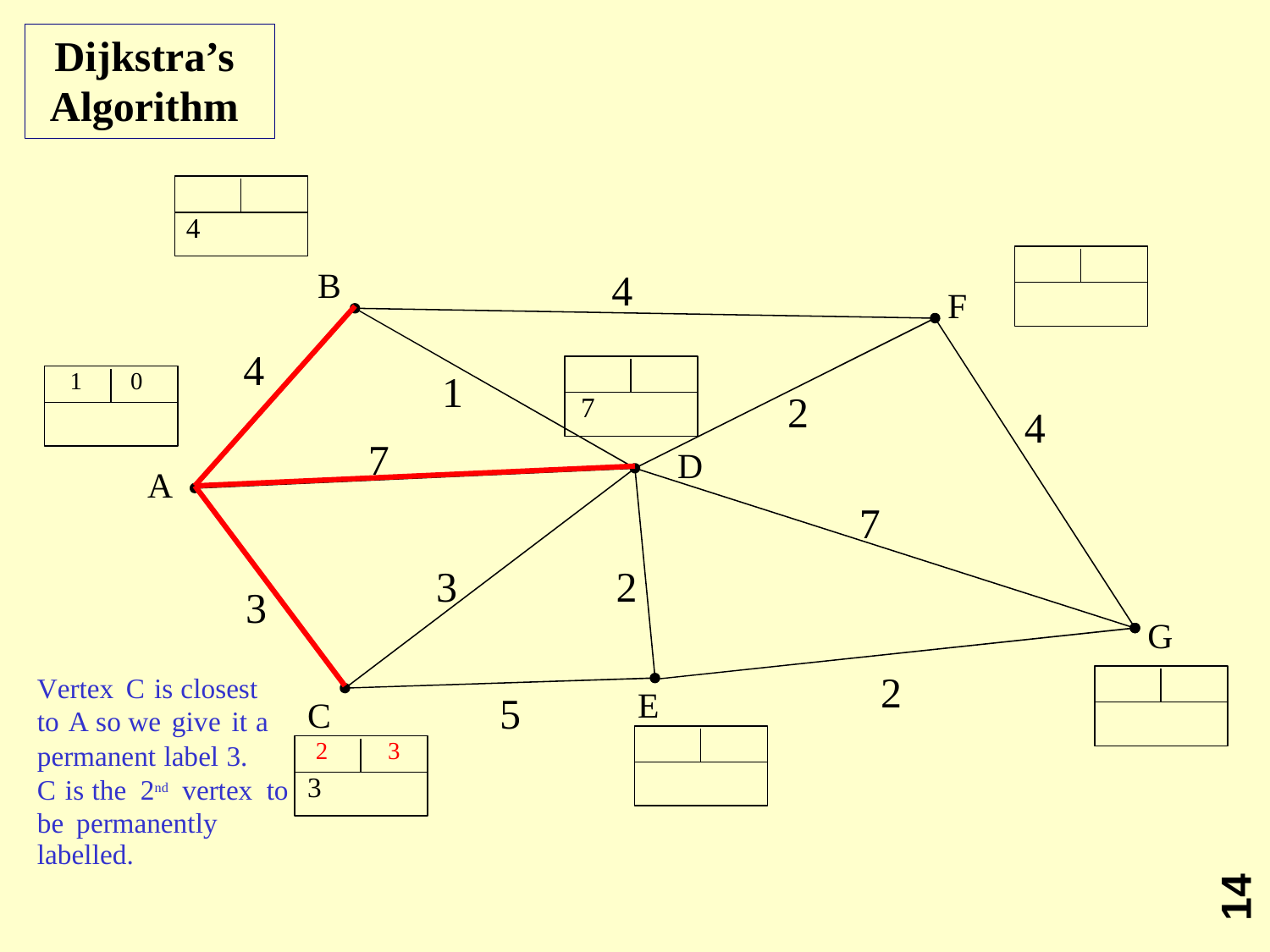

Dijkstra’s
Algorithm

4

B
4

F

4

1
0

1
2
7

4
7
D

A

7
3
2
3
G

2

Vertex C is closest
to A so we give it a permanent label 3.

E
5
C

2
3

3
C is the
2nd
vertex to
be permanently
labelled.
14